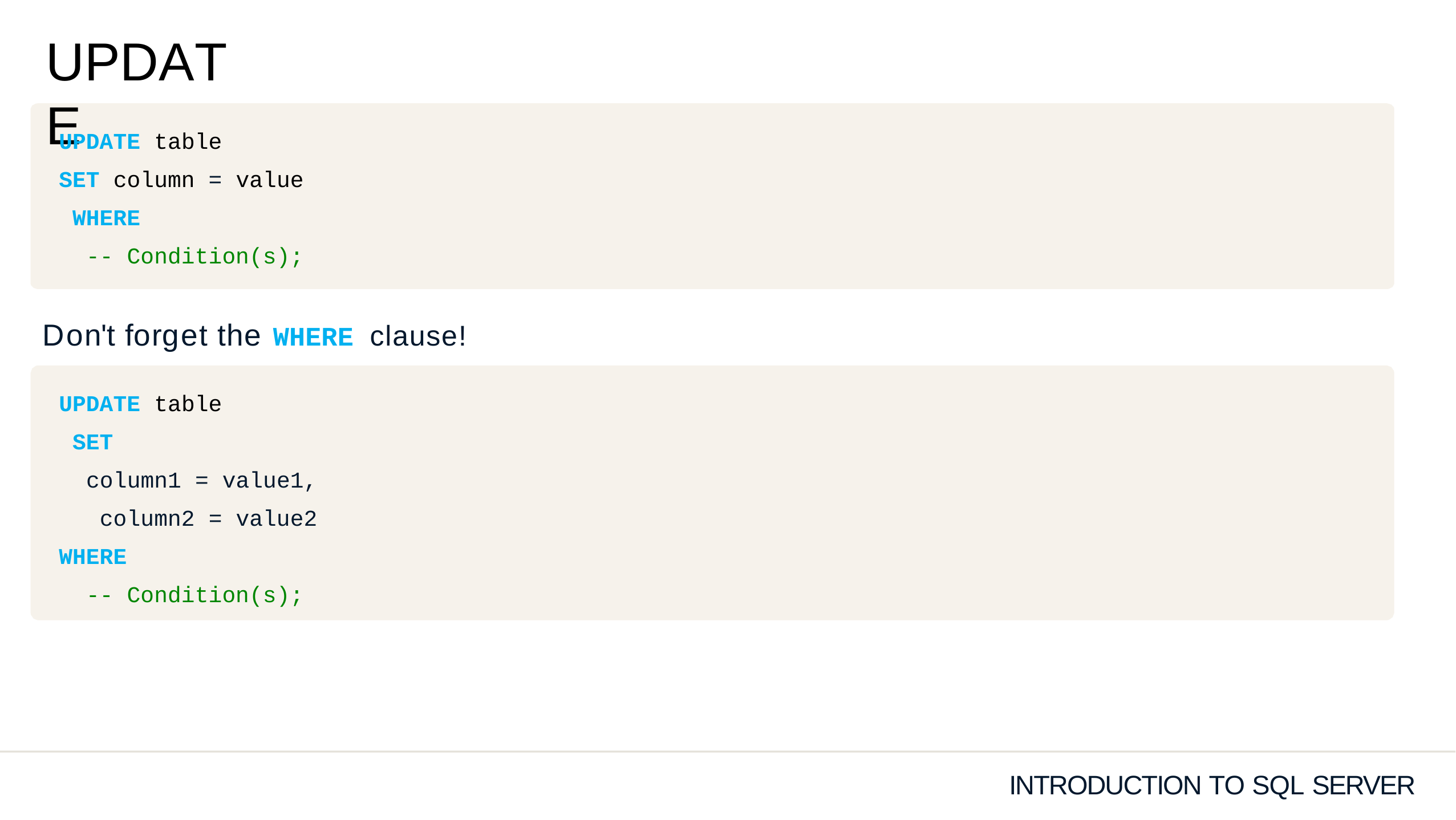

# UPDATE

UPDATE table
SET column = value  WHERE
-- Condition(s);
Don't forget the WHERE clause!

UPDATE table  SET
column1 = value1,  column2 = value2
WHERE
-- Condition(s);
INTRODUCTION TO SQL SERVER